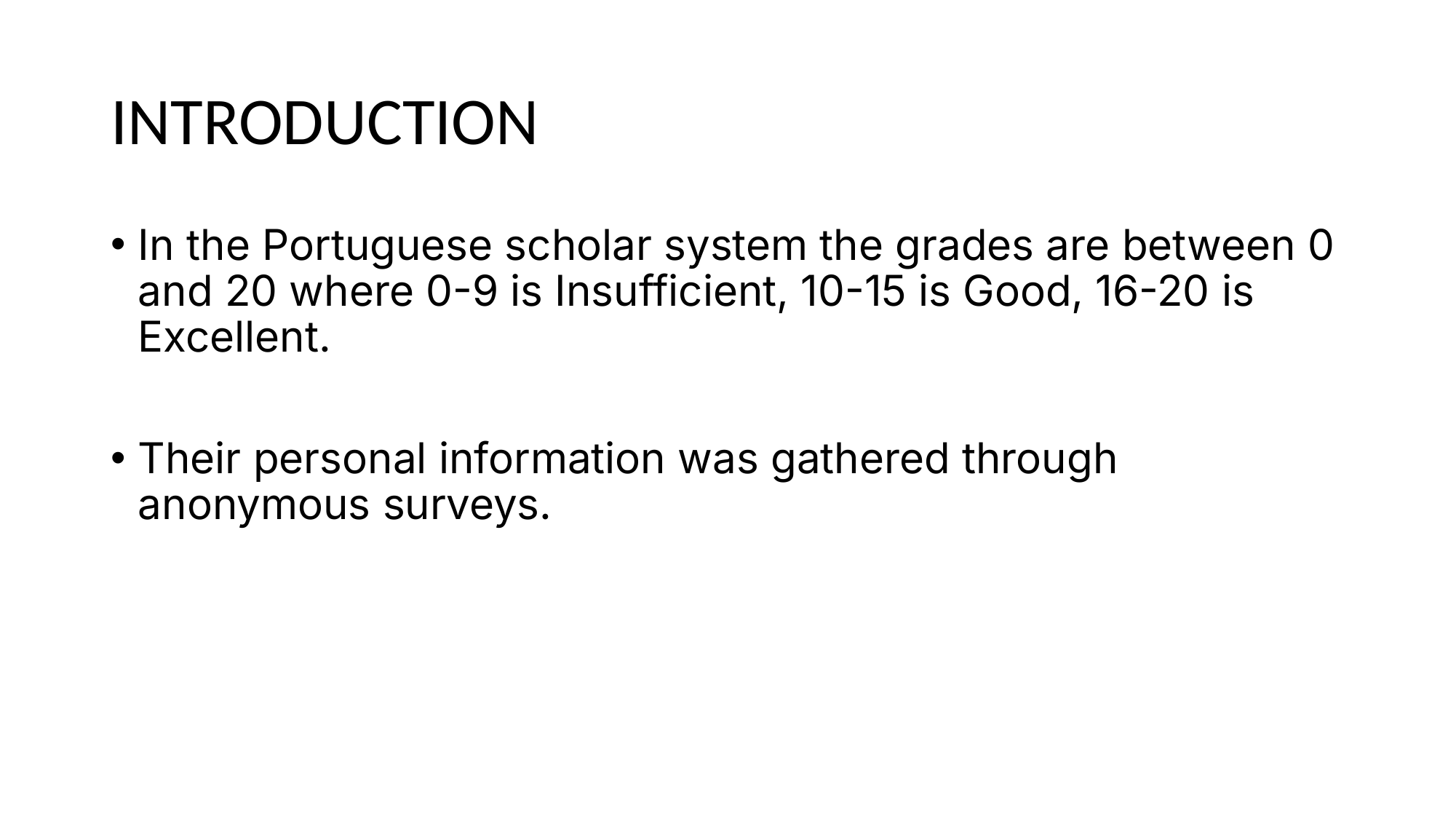

# INTRODUCTION
In the Portuguese scholar system the grades are between 0 and 20 where 0-9 is Insufficient, 10-15 is Good, 16-20 is Excellent.

Their personal information was gathered through anonymous surveys.